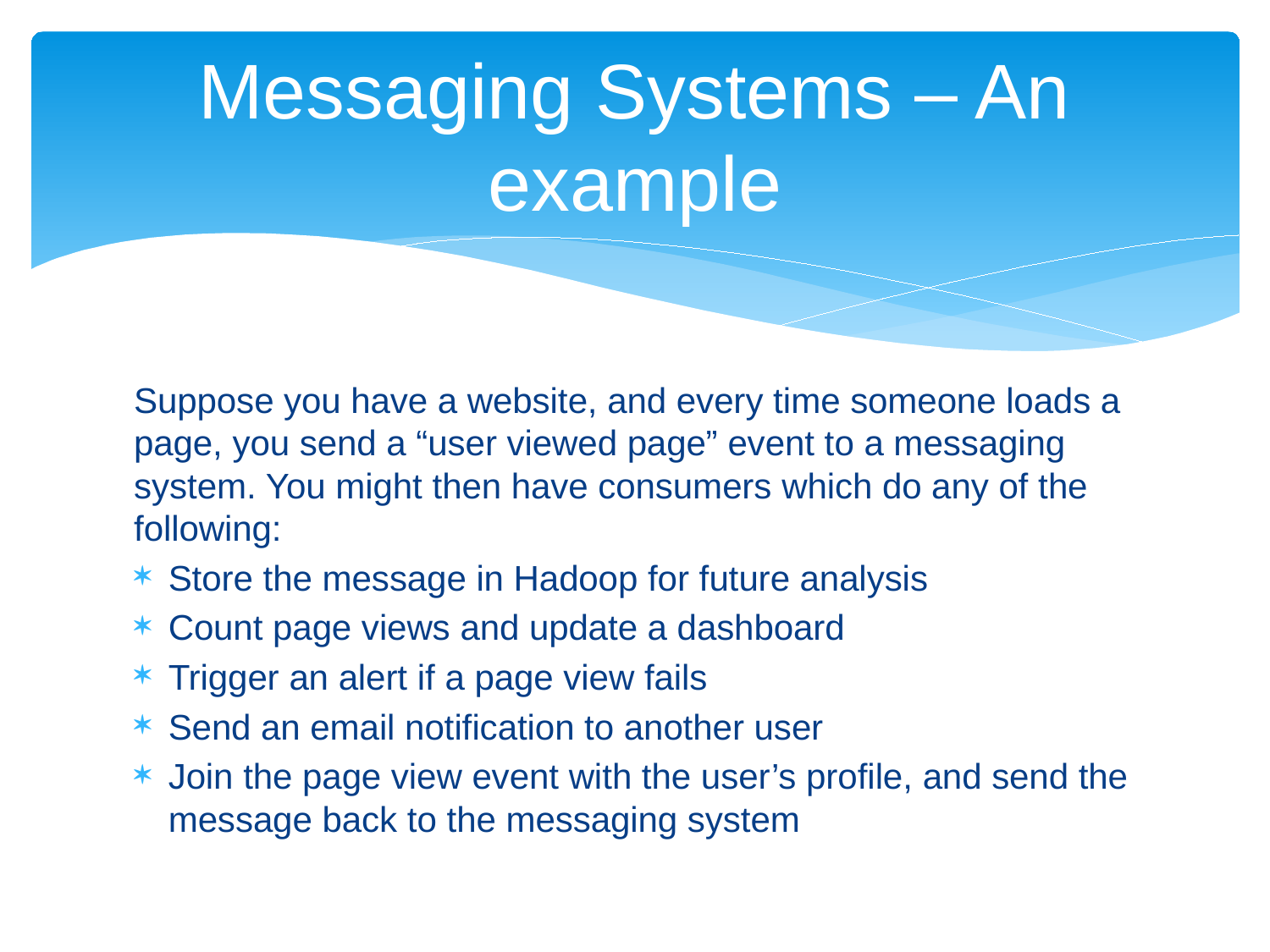

# Messaging Systems – An example
Suppose you have a website, and every time someone loads a page, you send a “user viewed page” event to a messaging system. You might then have consumers which do any of the following:
Store the message in Hadoop for future analysis
Count page views and update a dashboard
Trigger an alert if a page view fails
Send an email notification to another user
Join the page view event with the user’s profile, and send the message back to the messaging system